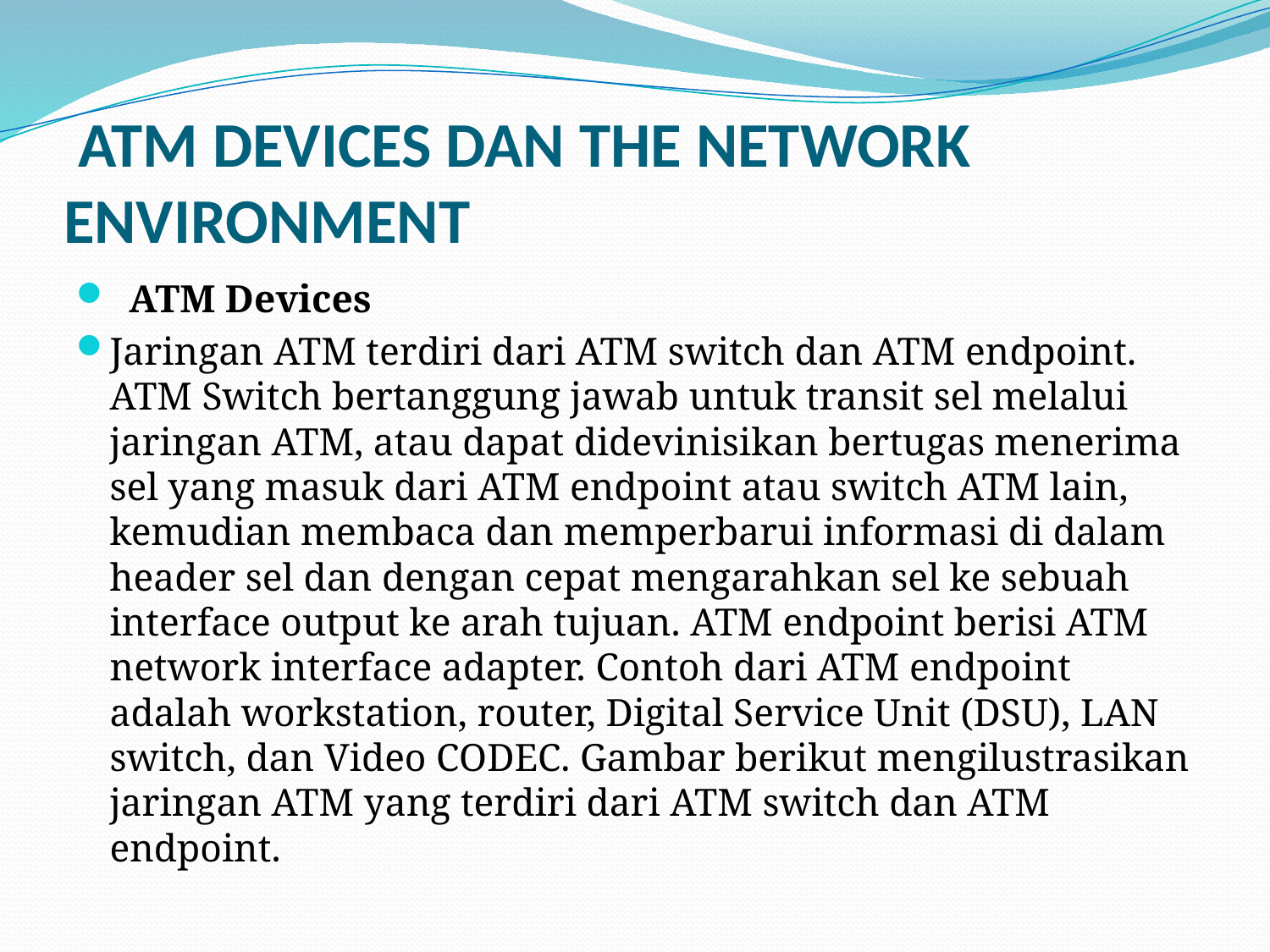

# ATM DEVICES DAN THE NETWORK ENVIRONMENT
  ATM Devices
Jaringan ATM terdiri dari ATM switch dan ATM endpoint. ATM Switch bertanggung jawab untuk transit sel melalui jaringan ATM, atau dapat didevinisikan bertugas menerima sel yang masuk dari ATM endpoint atau switch ATM lain, kemudian membaca dan memperbarui informasi di dalam header sel dan dengan cepat mengarahkan sel ke sebuah interface output ke arah tujuan. ATM endpoint berisi ATM network interface adapter. Contoh dari ATM endpoint adalah workstation, router, Digital Service Unit (DSU), LAN switch, dan Video CODEC. Gambar berikut mengilustrasikan jaringan ATM yang terdiri dari ATM switch dan ATM endpoint.